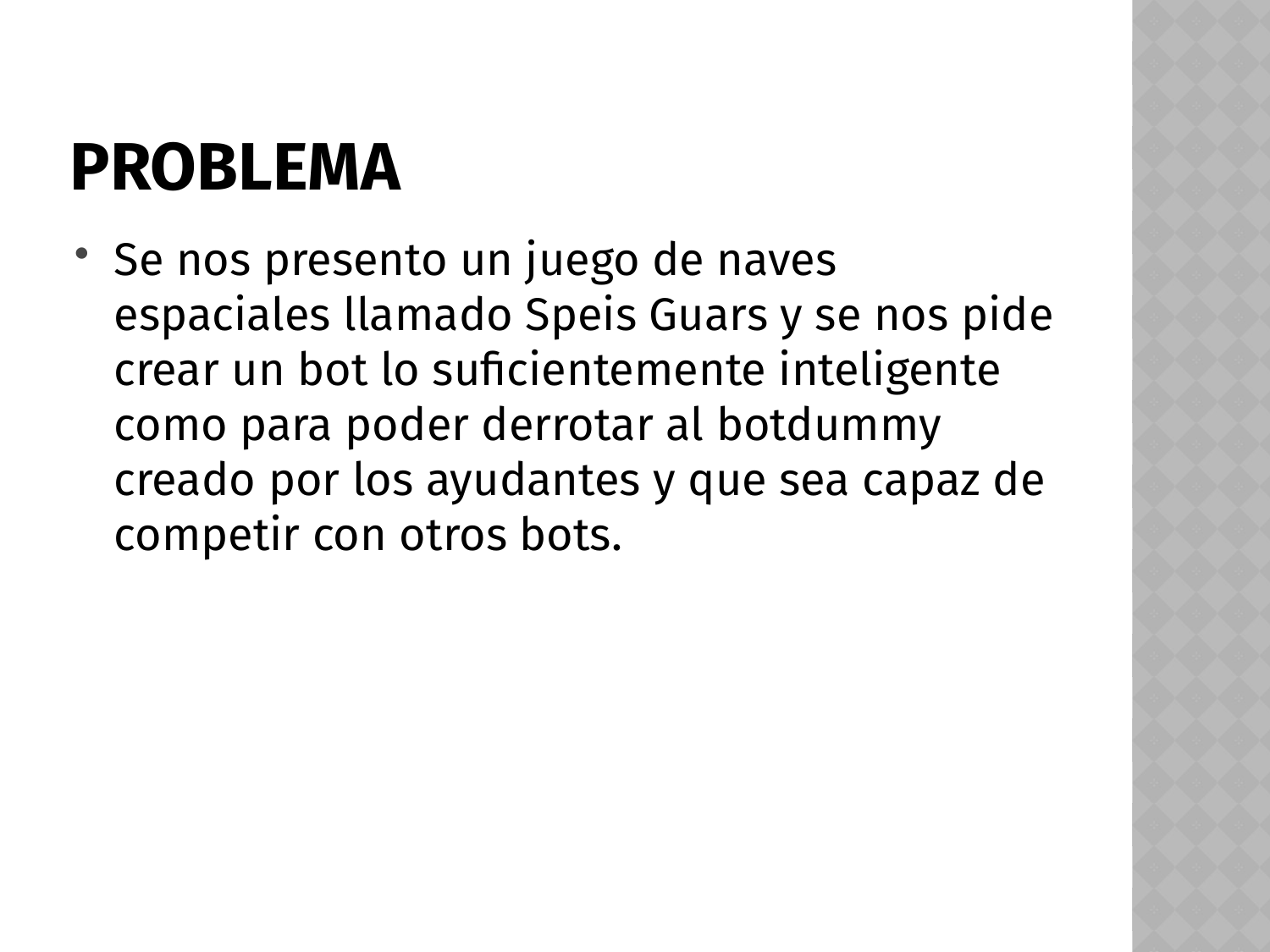

# Problema
Se nos presento un juego de naves espaciales llamado Speis Guars y se nos pide crear un bot lo suficientemente inteligente como para poder derrotar al botdummy creado por los ayudantes y que sea capaz de competir con otros bots.